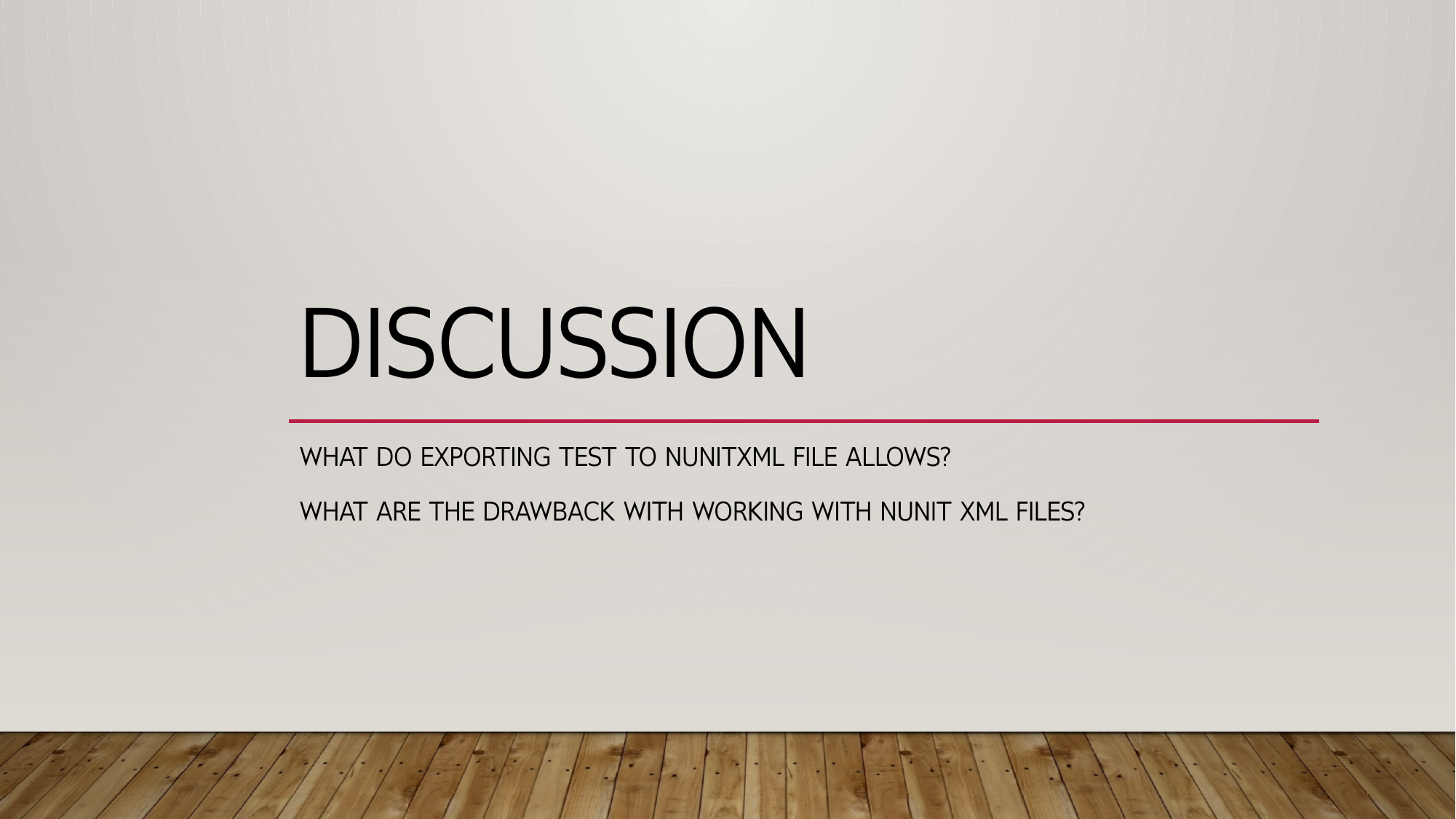

# Discussion
What do exporting test to nunitxml file allows?
What are the drawback with working with Nunit XML files?